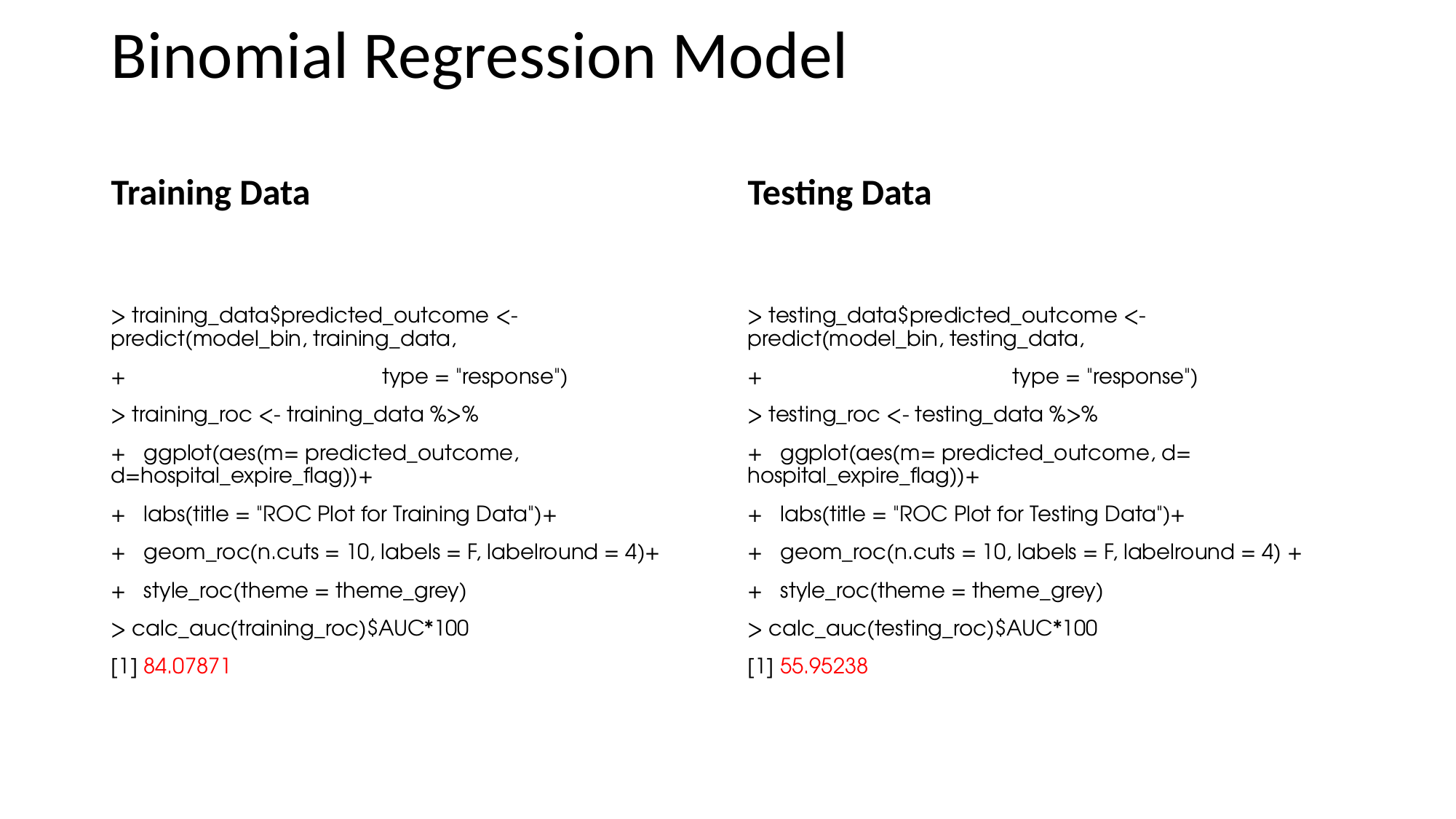

# Binomial Regression Model
Training Data
Testing Data
> training_data$predicted_outcome <- predict(model_bin, training_data,
+                                            type = "response")
> training_roc <- training_data %>%
+   ggplot(aes(m= predicted_outcome, d=hospital_expire_flag))+
+   labs(title = "ROC Plot for Training Data")+
+   geom_roc(n.cuts = 10, labels = F, labelround = 4)+
+   style_roc(theme = theme_grey)
> calc_auc(training_roc)$AUC*100
[1] 84.07871
> testing_data$predicted_outcome <- predict(model_bin, testing_data,
+                                           type = "response")
> testing_roc <- testing_data %>%
+   ggplot(aes(m= predicted_outcome, d= hospital_expire_flag))+
+   labs(title = "ROC Plot for Testing Data")+
+   geom_roc(n.cuts = 10, labels = F, labelround = 4) +
+   style_roc(theme = theme_grey)
> calc_auc(testing_roc)$AUC*100
[1] 55.95238